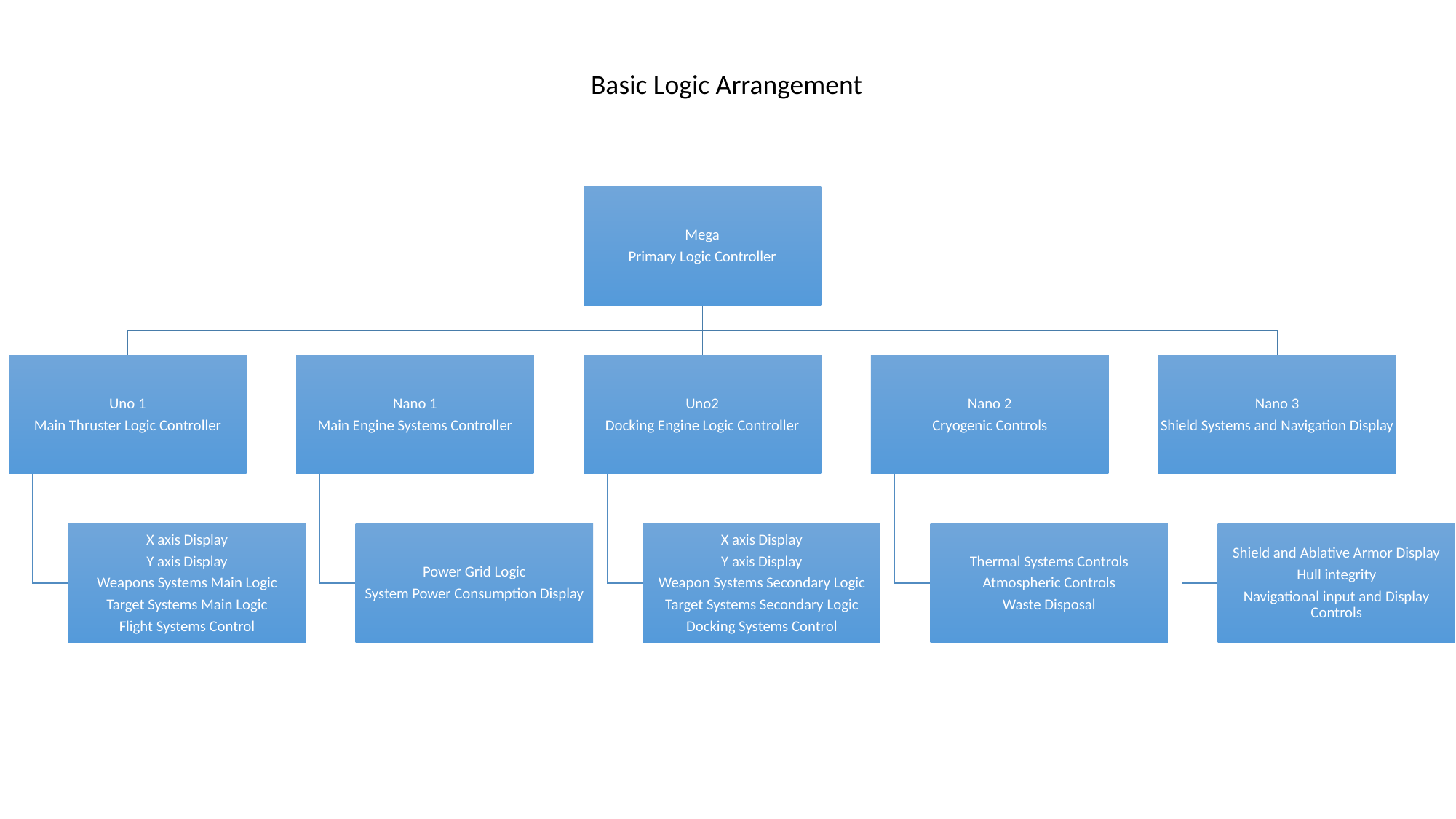

Mega
Primary Logic Controller
Uno 1
Main Thruster Logic Controller
X axis Display
Y axis Display
Weapons Systems Main Logic
Target Systems Main Logic
Flight Systems Control
Nano 1
Main Engine Systems Controller
Power Grid Logic
System Power Consumption Display
Uno2
Docking Engine Logic Controller
X axis Display
Y axis Display
Weapon Systems Secondary Logic
Target Systems Secondary Logic
Docking Systems Control
Nano 2
Cryogenic Controls
Thermal Systems Controls
Atmospheric Controls
Waste Disposal
Nano 3
Shield Systems and Navigation Display
Shield and Ablative Armor Display
Hull integrity
Navigational input and Display Controls
Basic Logic Arrangement